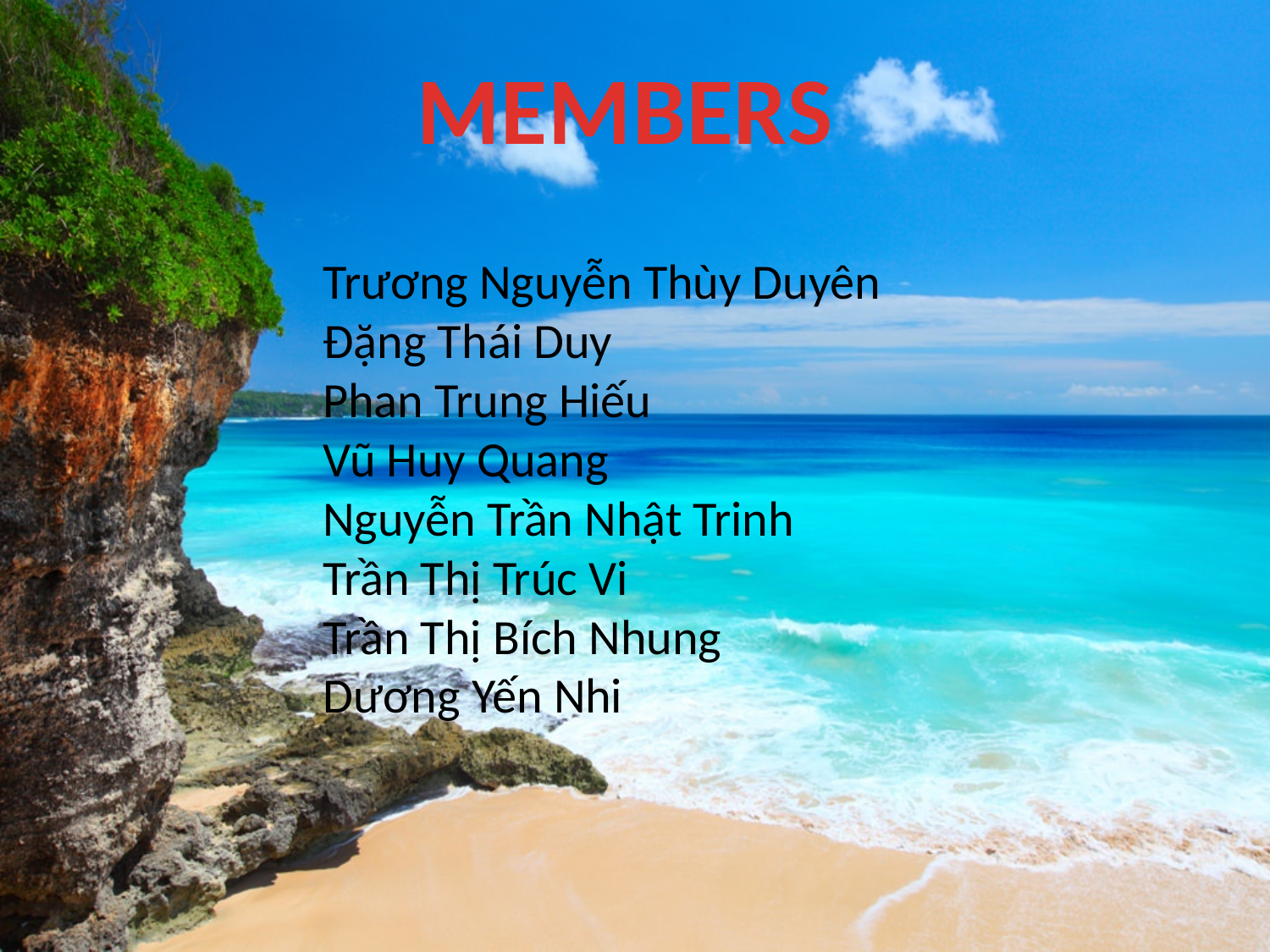

MEMBERS
Trương Nguyễn Thùy Duyên
Đặng Thái Duy
Phan Trung Hiếu
Vũ Huy Quang
Nguyễn Trần Nhật Trinh
Trần Thị Trúc Vi
Trần Thị Bích Nhung
Dương Yến Nhi